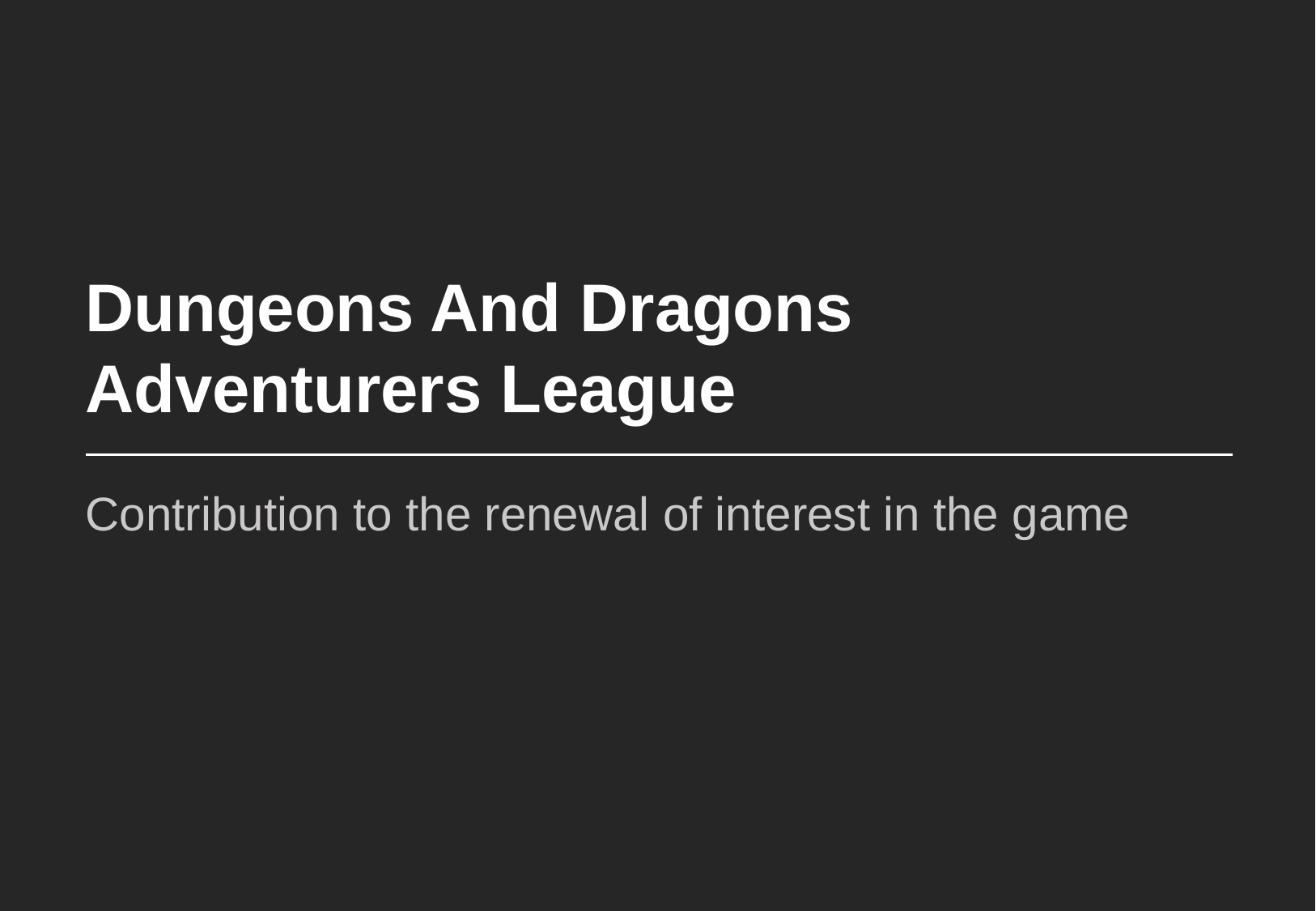

# Dungeons And Dragons Adventurers League
Contribution to the renewal of interest in the game